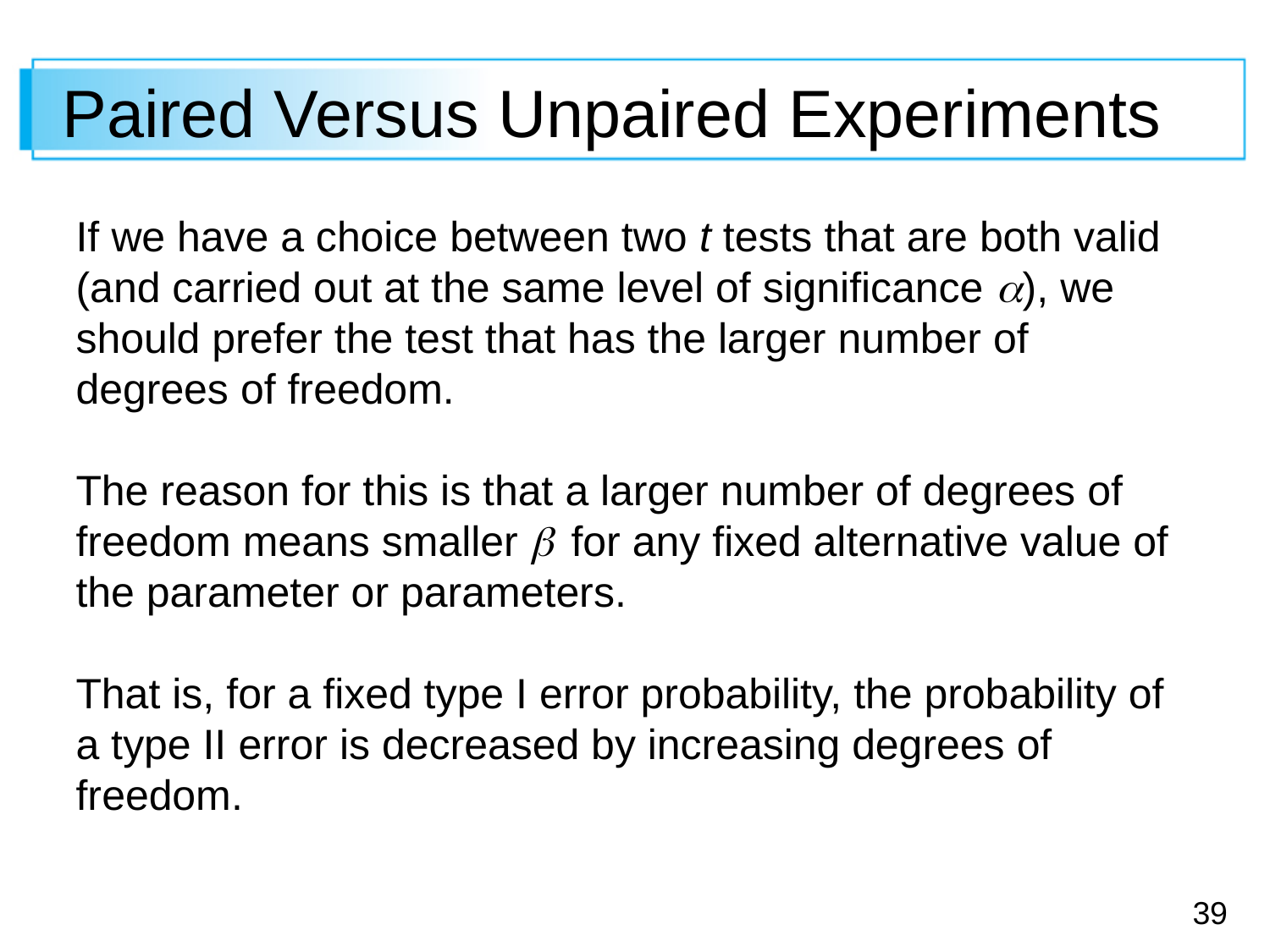

# Paired Versus Unpaired Experiments
If we have a choice between two t tests that are both valid
(and carried out at the same level of significance α), we should prefer the test that has the larger number of degrees of freedom.

The reason for this is that a larger number of degrees of freedom means smaller β  for any fixed alternative value of the parameter or parameters.

That is, for a fixed type I error probability, the probability of a type II error is decreased by increasing degrees of freedom.